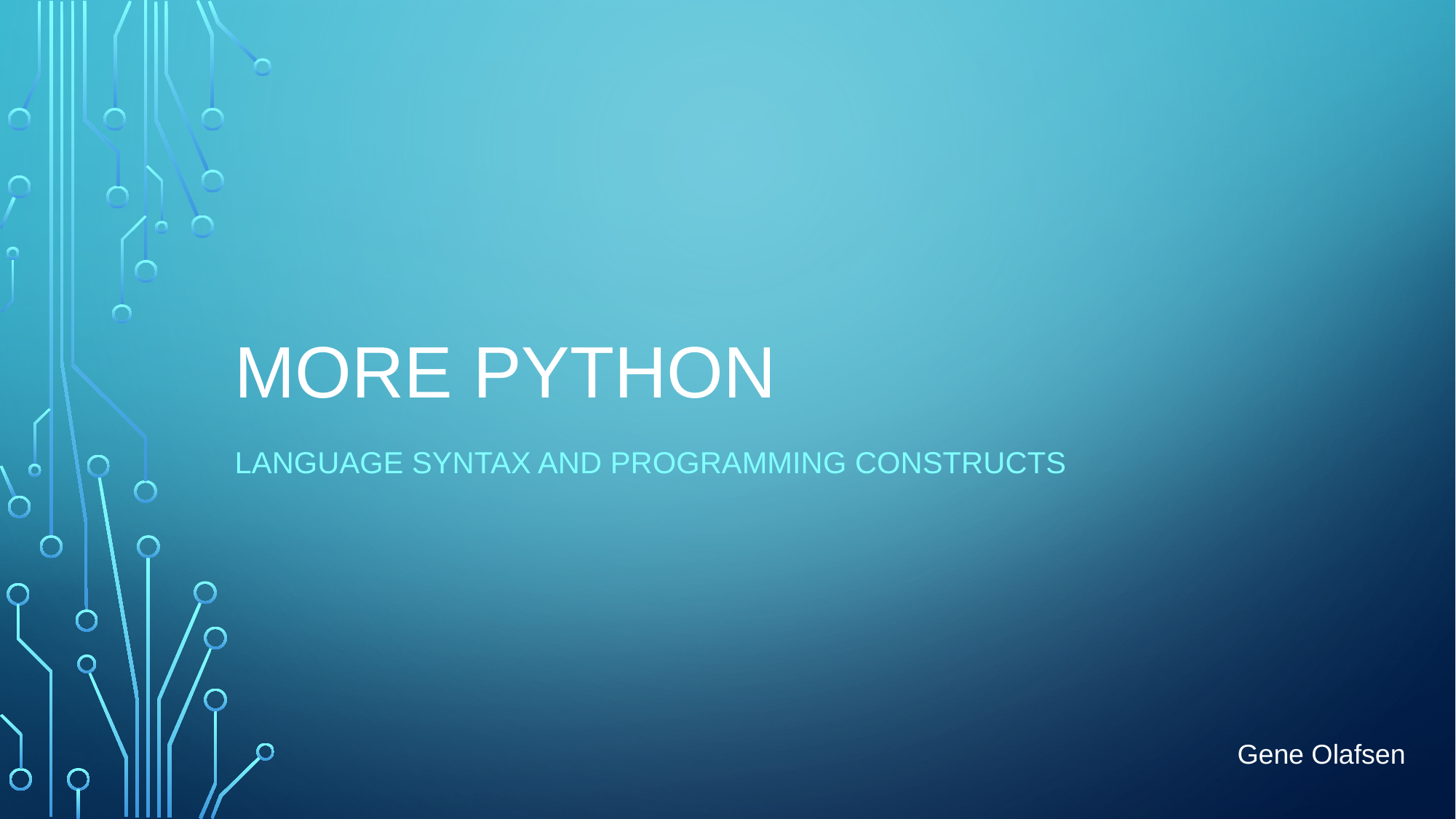

# More Python
Language Syntax and Programming Constructs
Gene Olafsen